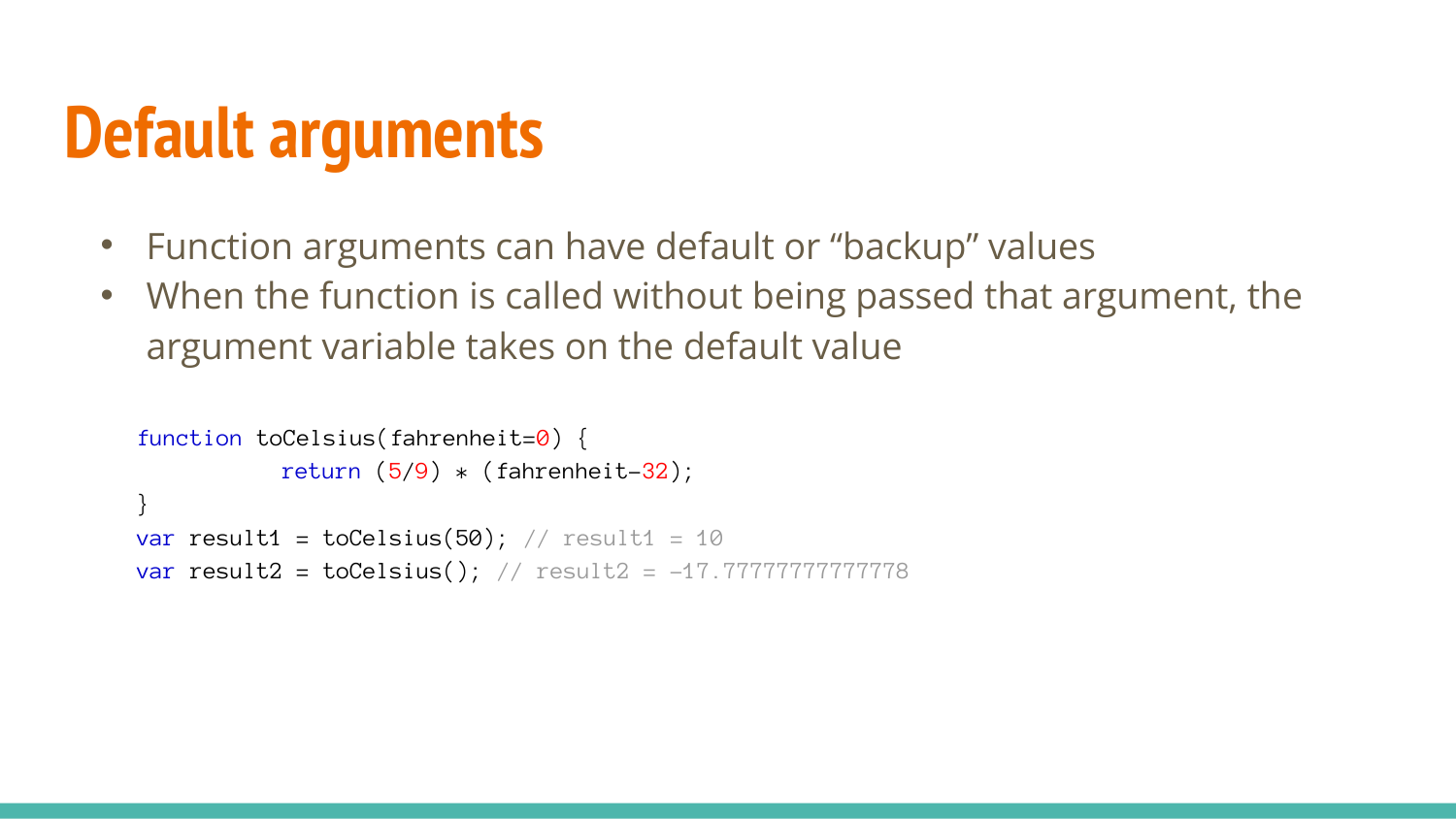

# Default arguments
Function arguments can have default or “backup” values
When the function is called without being passed that argument, the argument variable takes on the default value

function toCelsius(fahrenheit=0) {
	return (5/9) * (fahrenheit-32);
}
var result1 = toCelsius(50); // result1 = 10
var result2 = toCelsius(); // result2 = -17.77777777777778